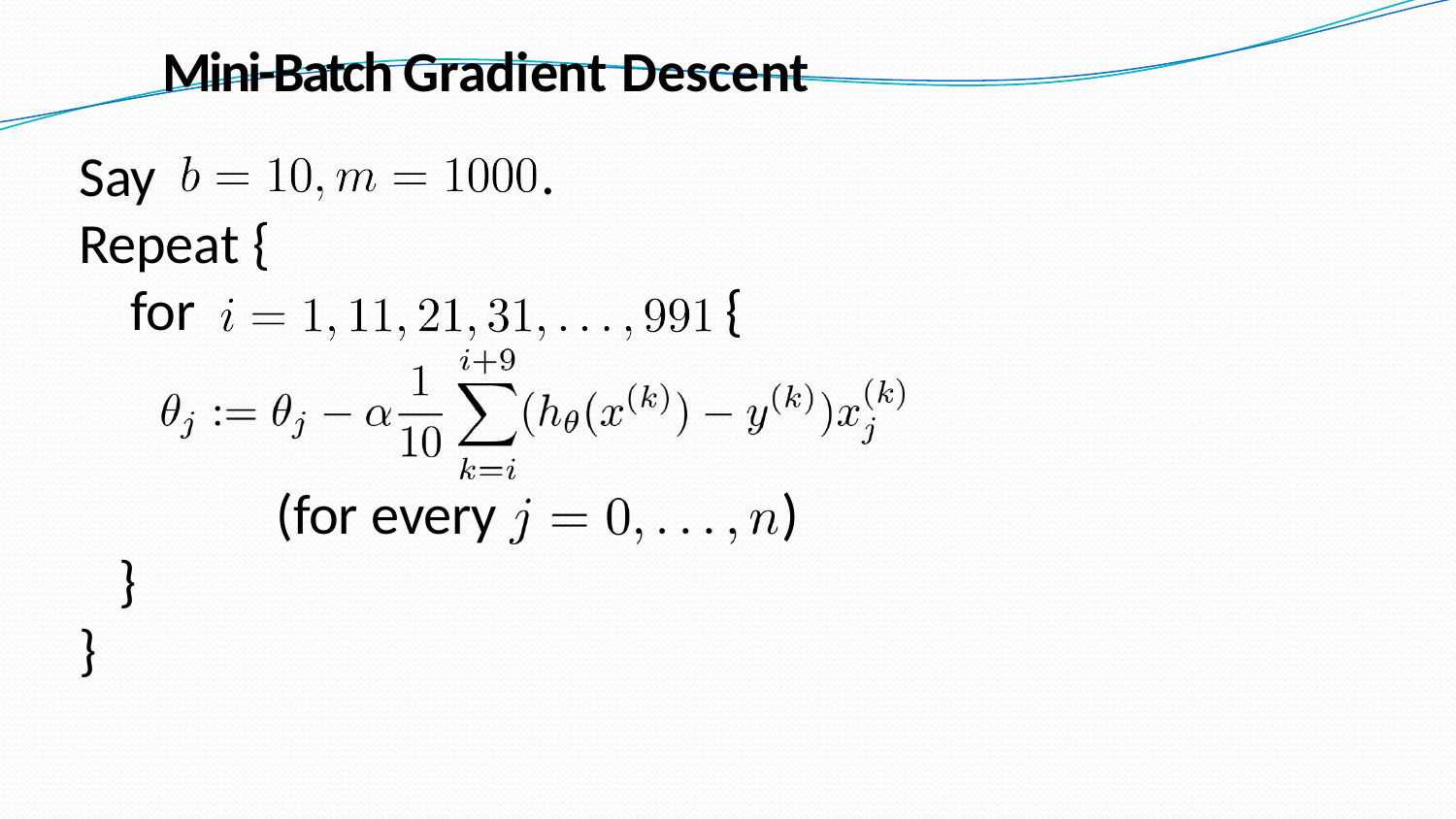

Mini-Batch Gradient Descent
Say  Repeat {
for
.

{

(for every
)

}
}